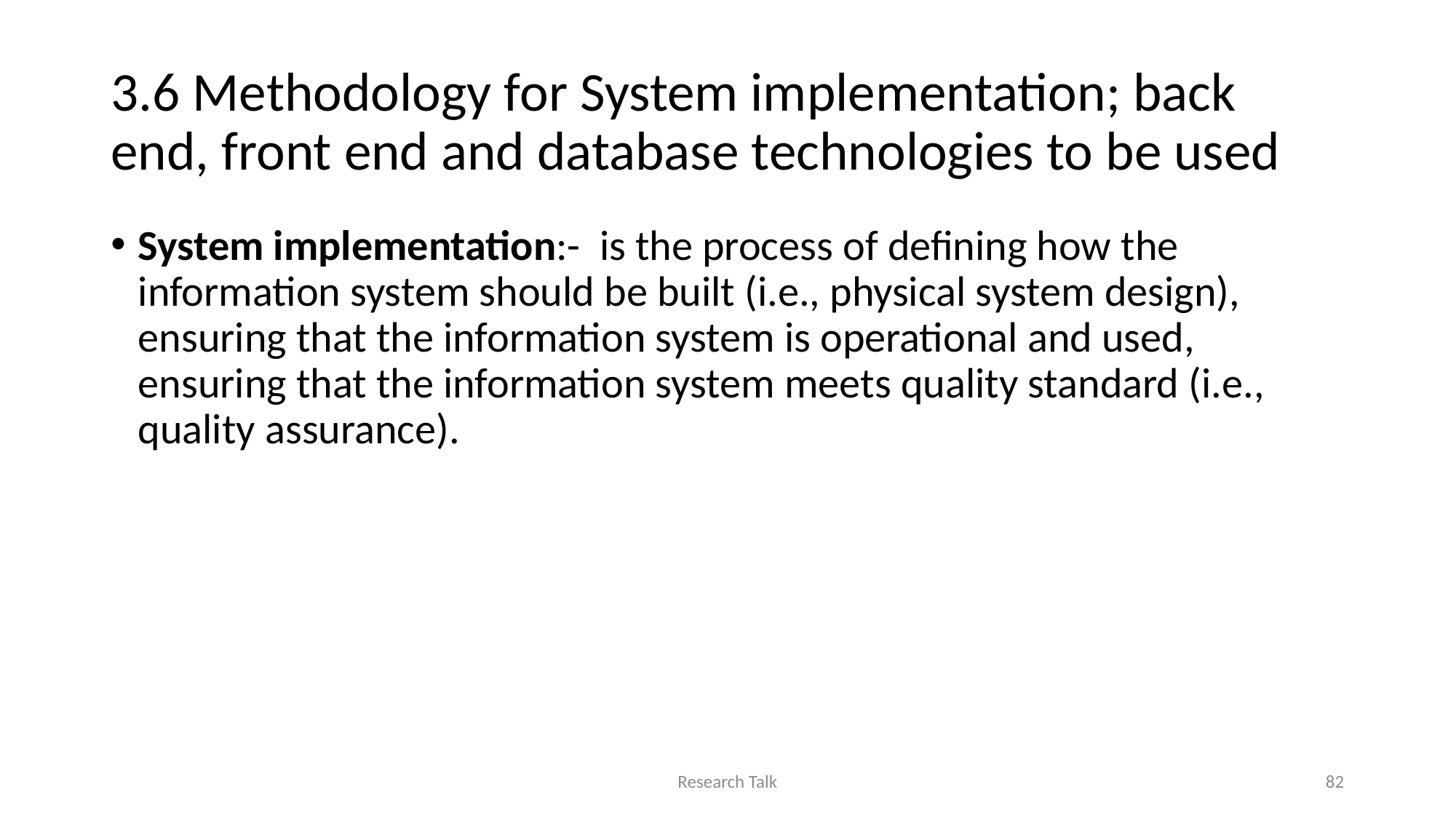

# 3.6 Methodology for System implementation; back end, front end and database technologies to be used
System implementation:-  is the process of defining how the information system should be built (i.e., physical system design), ensuring that the information system is operational and used, ensuring that the information system meets quality standard (i.e., quality assurance).
Research Talk
82